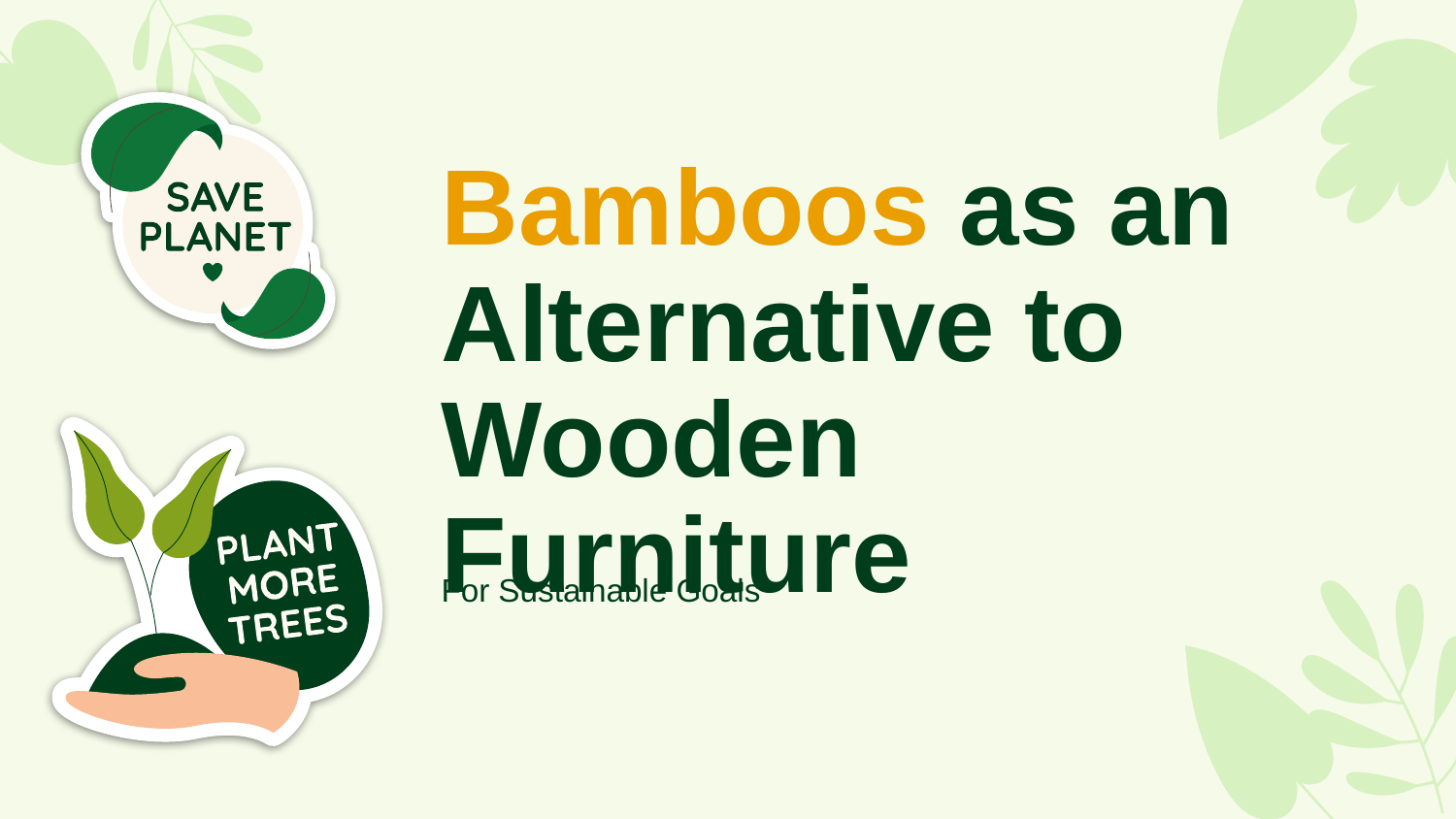

Bamboos as an Alternative to Wooden Furniture

For Sustainable Goals